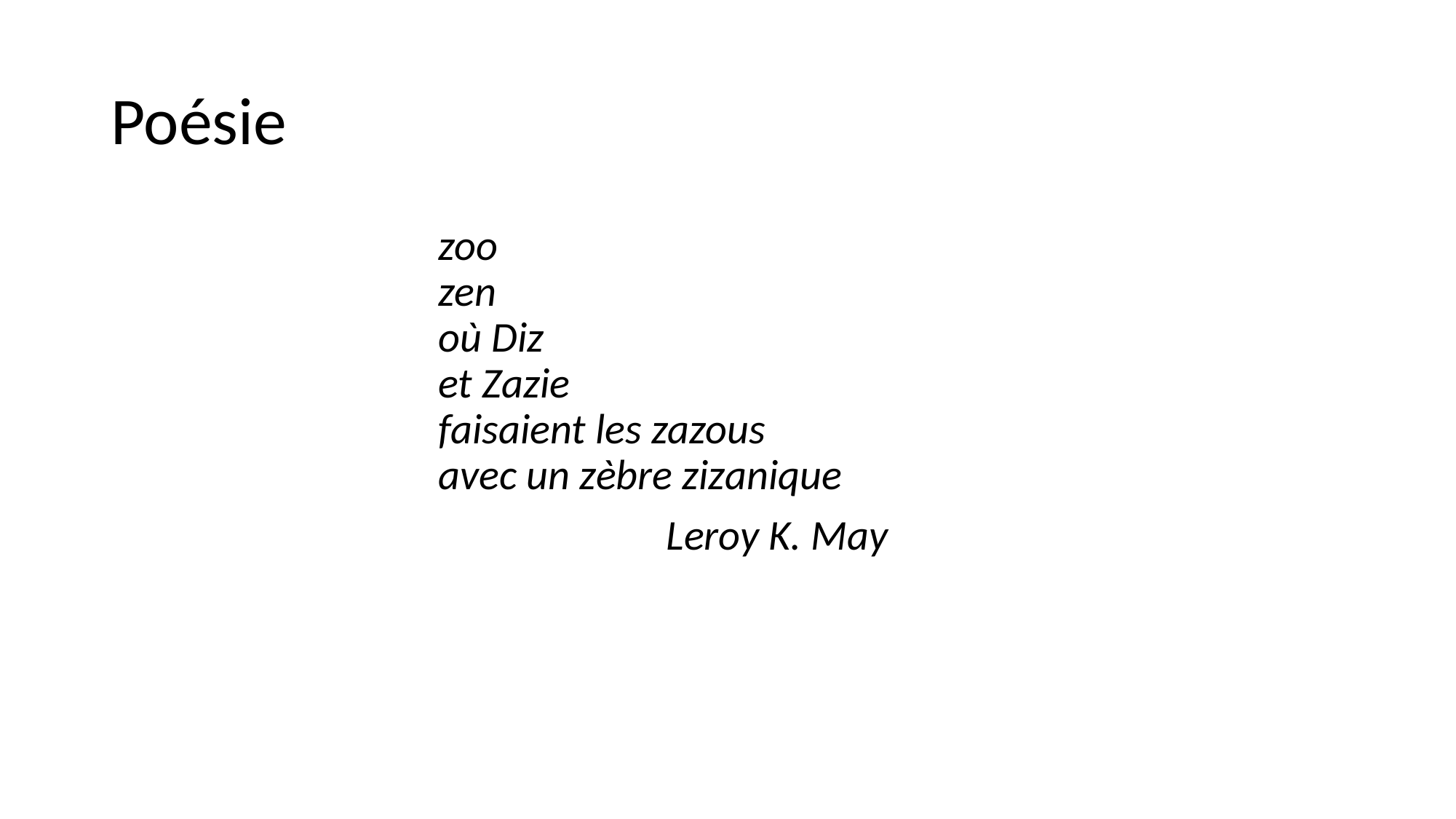

# Poésie
			zoo
			zen
			où Diz
			et Zazie
			faisaient les zazous
			avec un zèbre zizanique
					 Leroy K. May